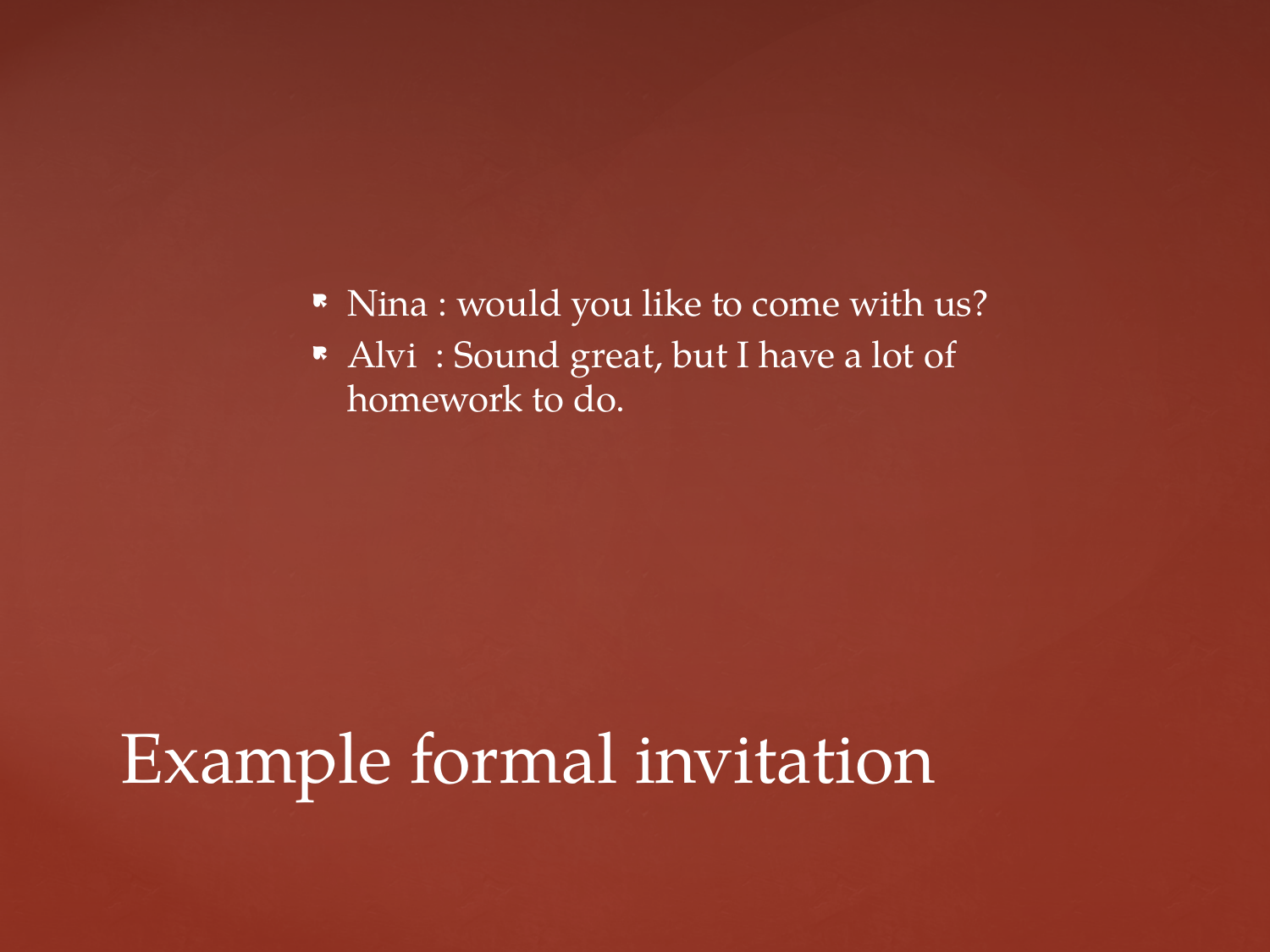

Nina : would you like to come with us?
Alvi  : Sound great, but I have a lot of homework to do.
# Example formal invitation